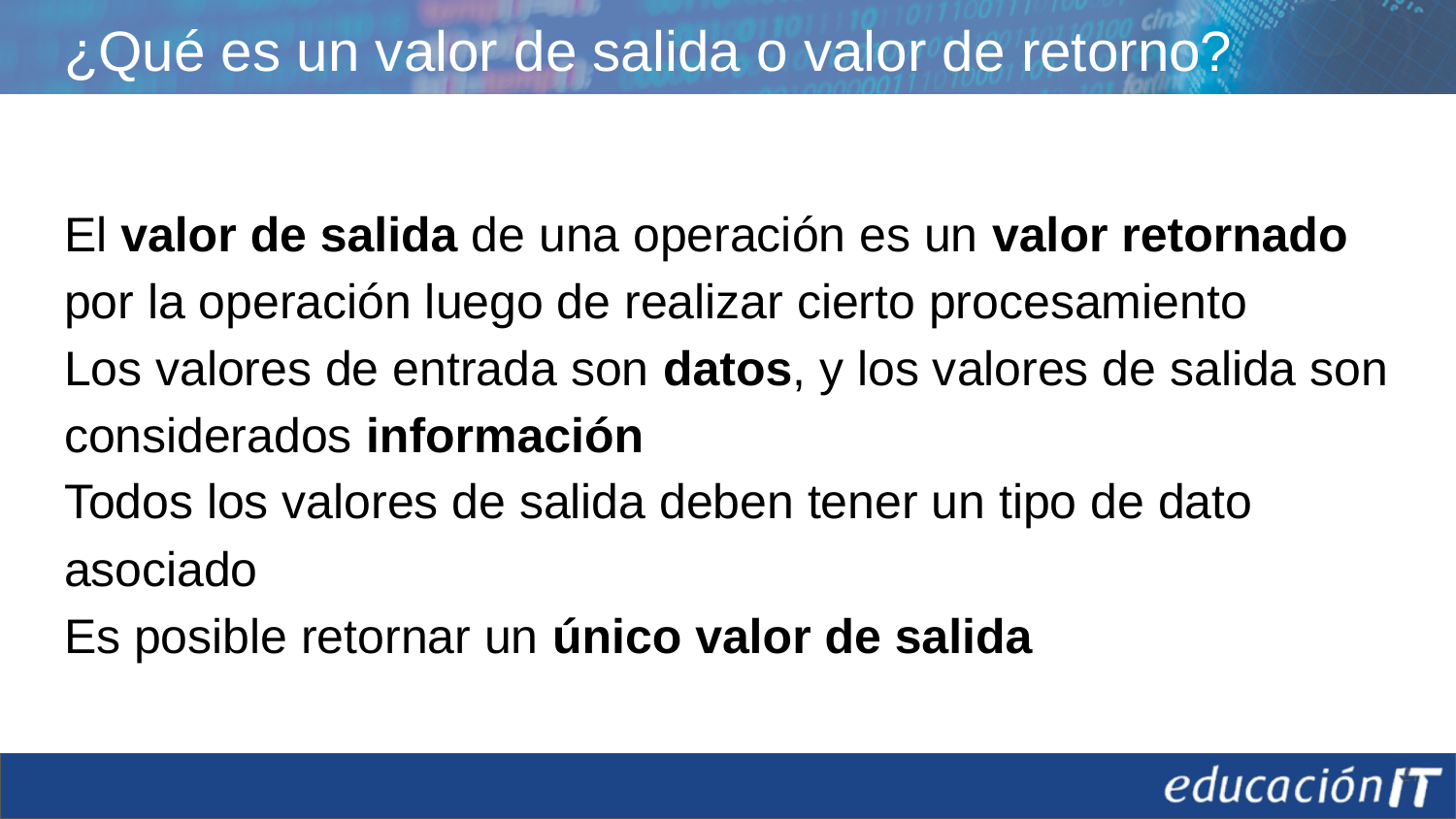

# ¿Qué es un valor de salida o valor de retorno?
El valor de salida de una operación es un valor retornado por la operación luego de realizar cierto procesamiento
Los valores de entrada son datos, y los valores de salida son
considerados información
Todos los valores de salida deben tener un tipo de dato  asociado
Es posible retornar un único valor de salida